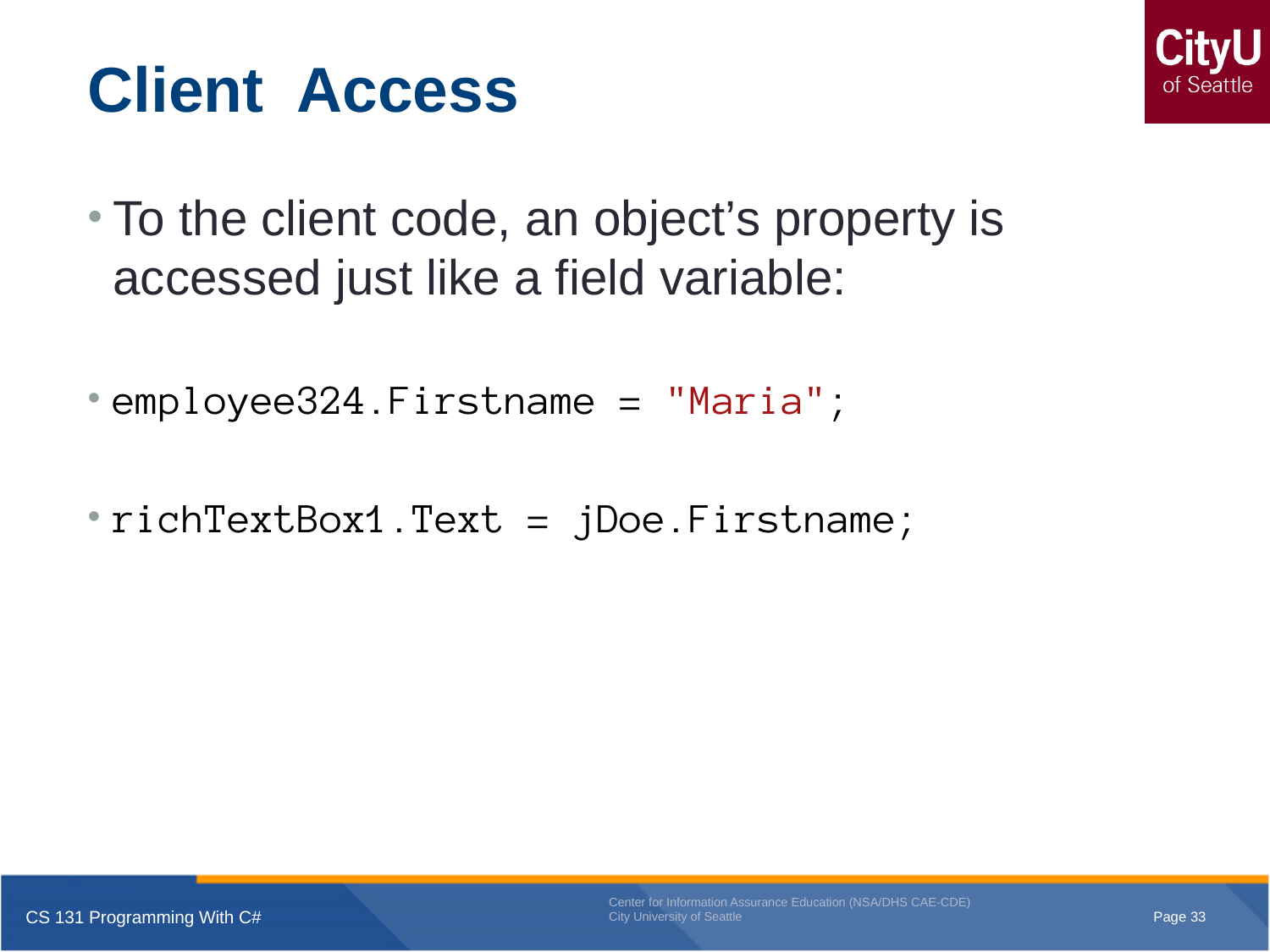

# Client  Access
To the client code, an object’s property is accessed just like a field variable:

employee324.Firstname = "Maria";

richTextBox1.Text = jDoe.Firstname;